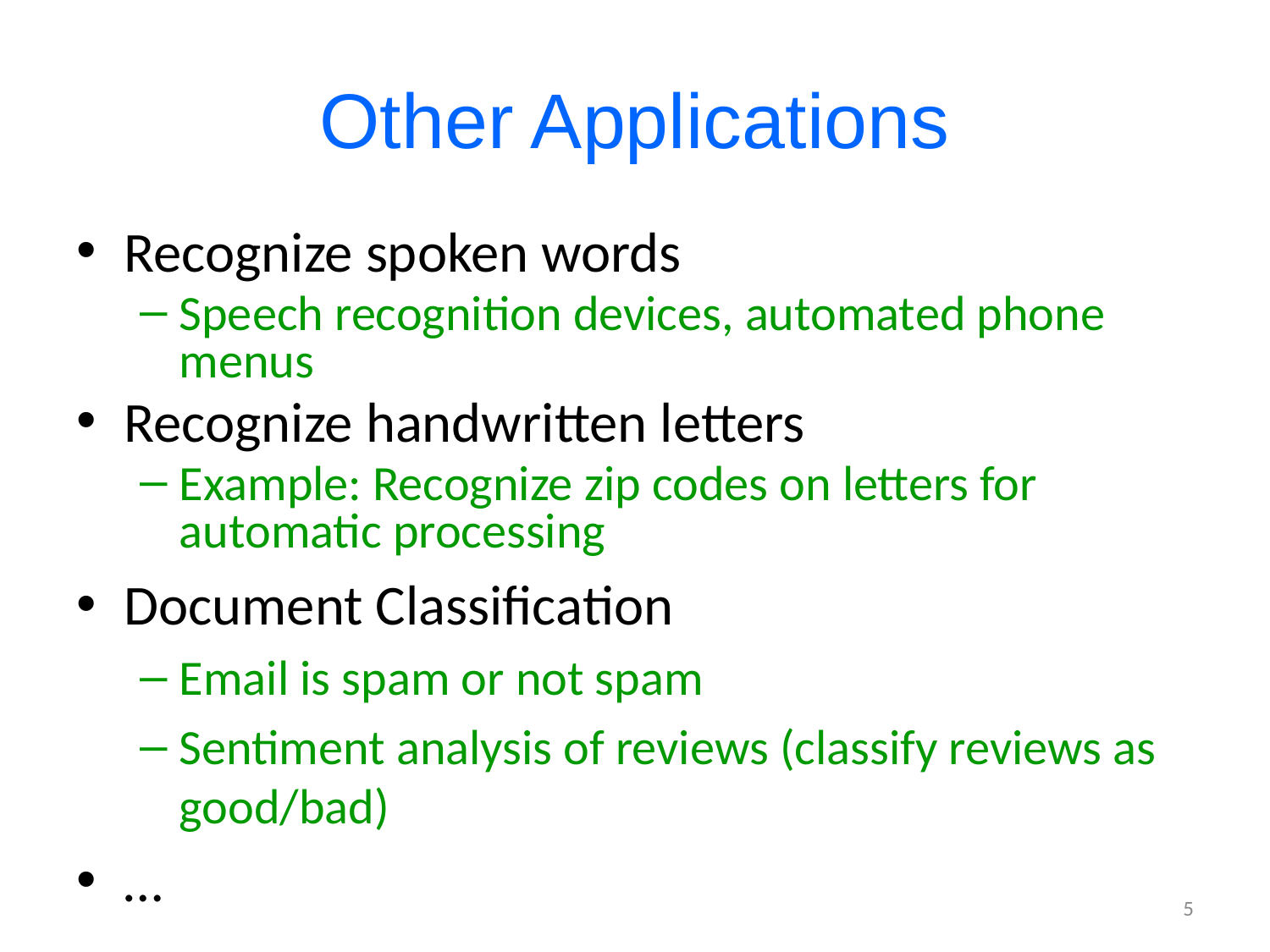

# Other Applications
Recognize spoken words
Speech recognition devices, automated phone menus
Recognize handwritten letters
Example: Recognize zip codes on letters for automatic processing
Document Classification
Email is spam or not spam
Sentiment analysis of reviews (classify reviews as good/bad)
…

5